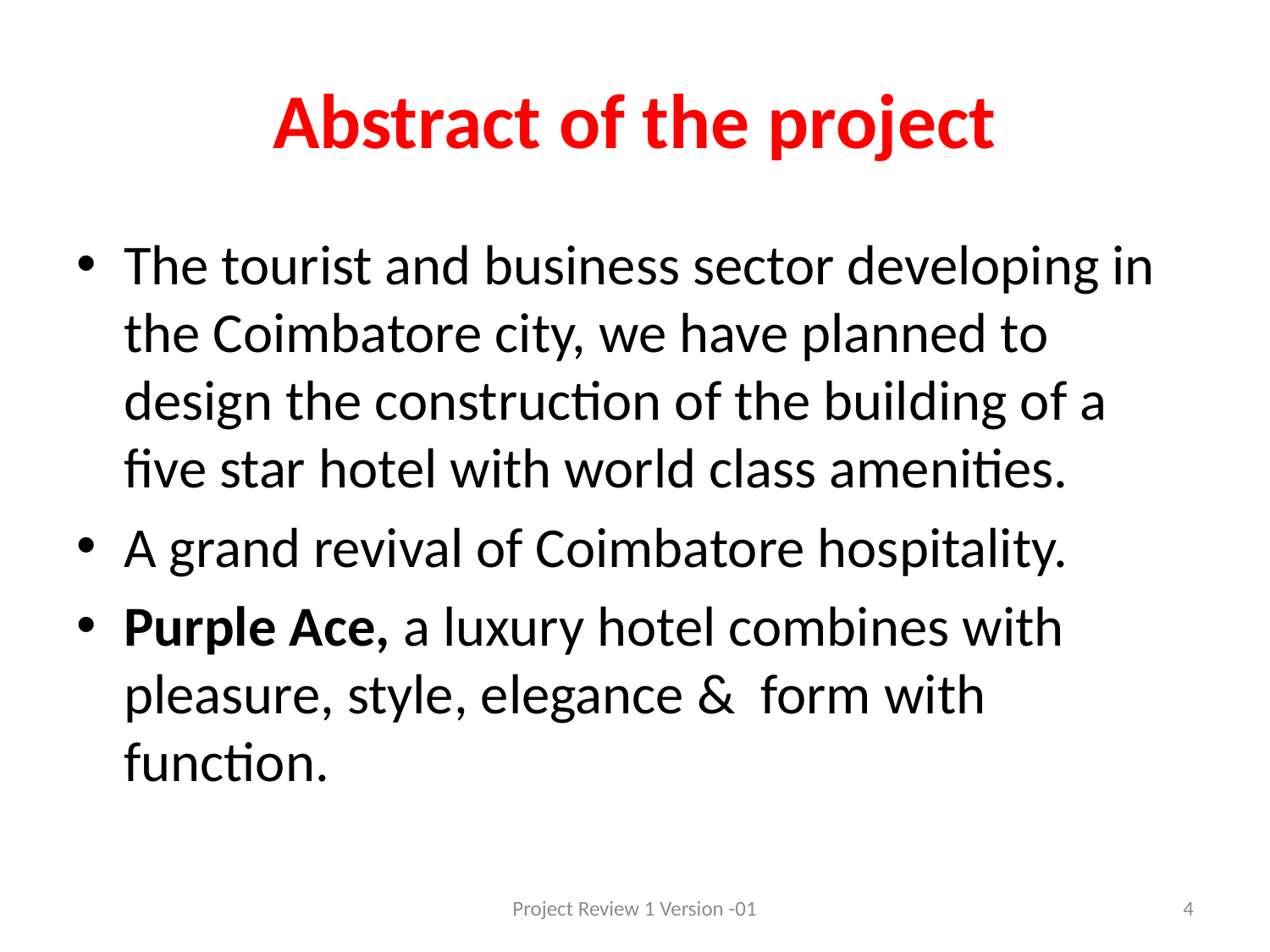

# Abstract of the project
The tourist and business sector developing in the Coimbatore city, we have planned to design the construction of the building of a five star hotel with world class amenities.
A grand revival of Coimbatore hospitality.
Purple Ace, a luxury hotel combines with pleasure, style, elegance &  form with function.
Project Review 1 Version -01
4